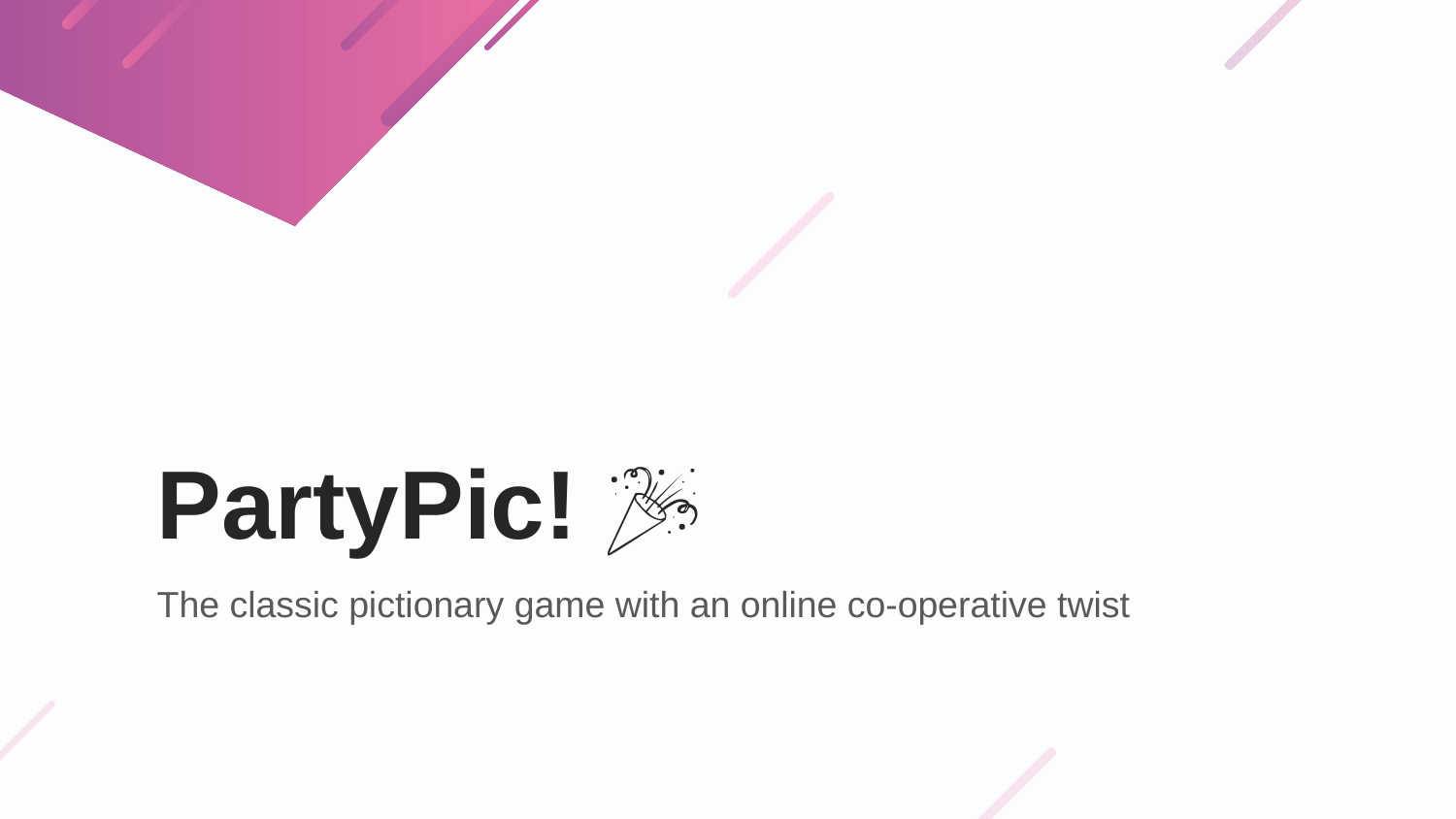

# PartyPic! ‌🎉
‌The classic pictionary game with an online co-operative twist